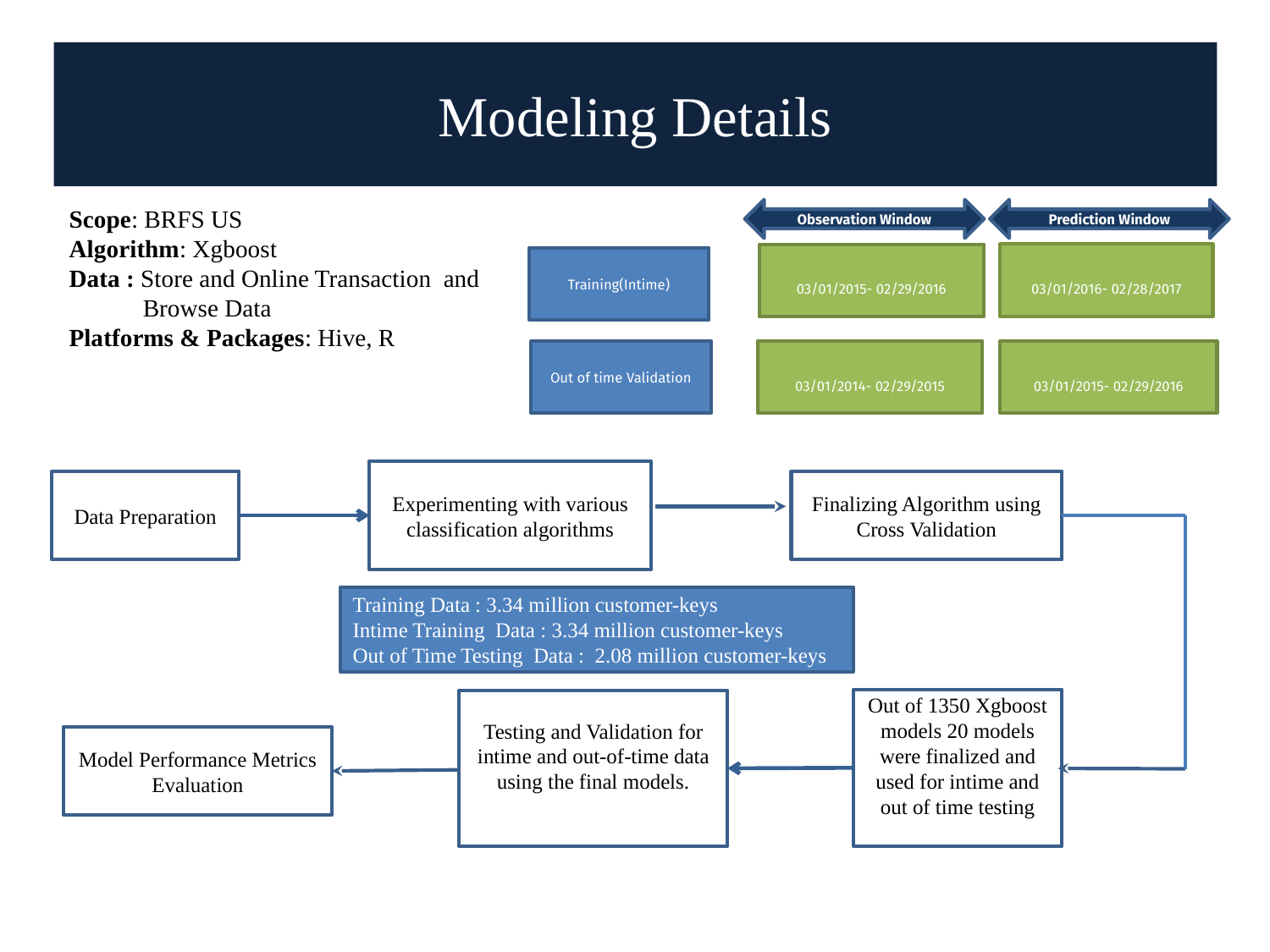

Modeling Details
Scope: BRFS US
Algorithm: Xgboost
Data : Store and Online Transaction  and
            Browse Data
Platforms & Packages: Hive, R
Observation Window

03/01/2015- 02/29/2016
Prediction Window

03/01/2016- 02/28/2017
Training(Intime)
Out of time Validation

03/01/2014- 02/29/2015

03/01/2015- 02/29/2016
Experimenting with various classification algorithms
Data Preparation
Finalizing Algorithm using Cross Validation
Testing and Validation for intime and out-of-time data using the final models.

Model Performance Metrics Evaluation
Training Data : 3.34 million customer-keys
Intime Training  Data : 3.34 million customer-keys
Out of Time Testing  Data :  2.08 million customer-keys
Out of 1350 Xgboost models 20 models were finalized and used for intime and out of time testing